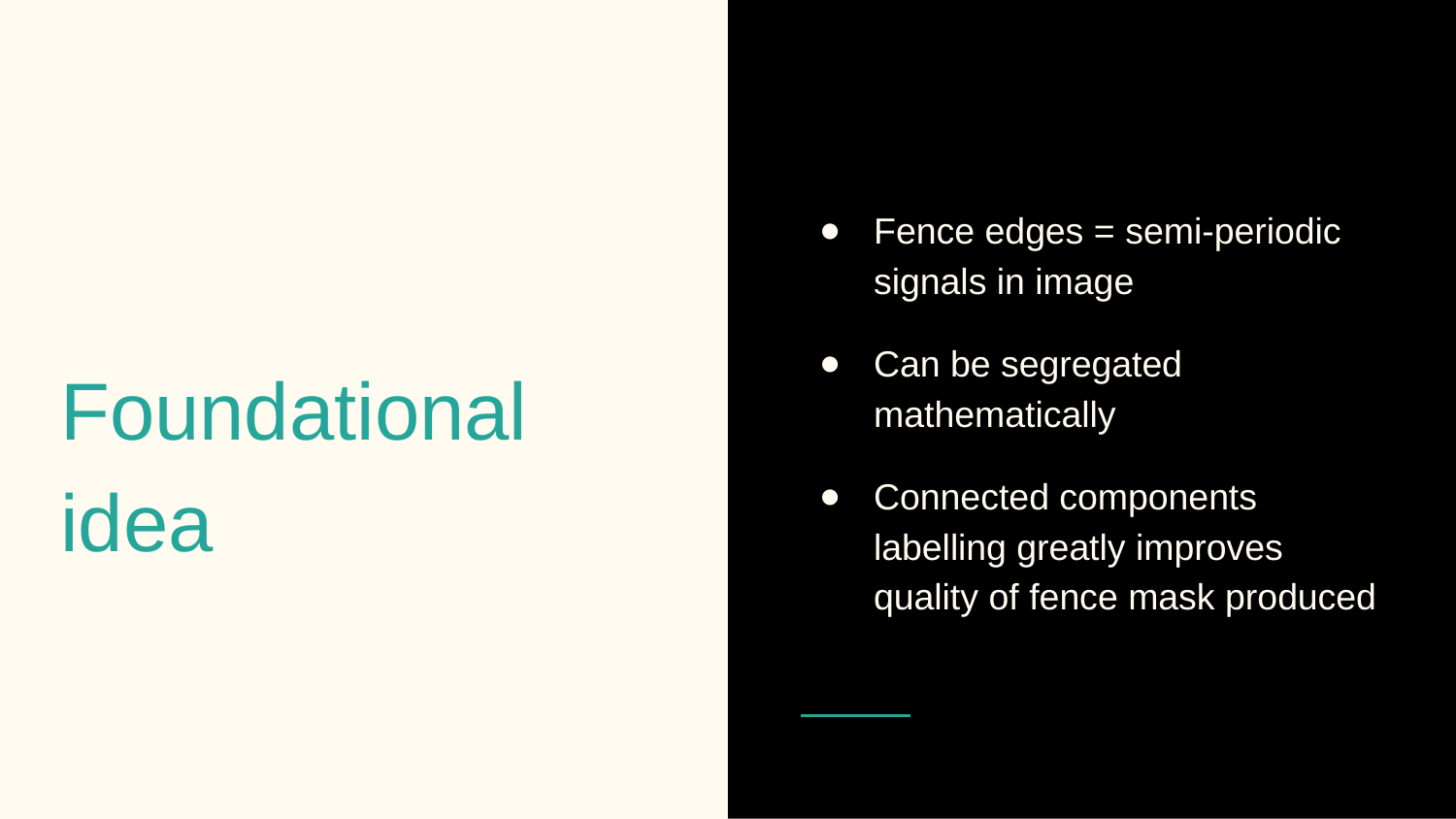

Fence edges = semi-periodic signals in image
Can be segregated mathematically
Connected components labelling greatly improves quality of fence mask produced
# Foundational idea